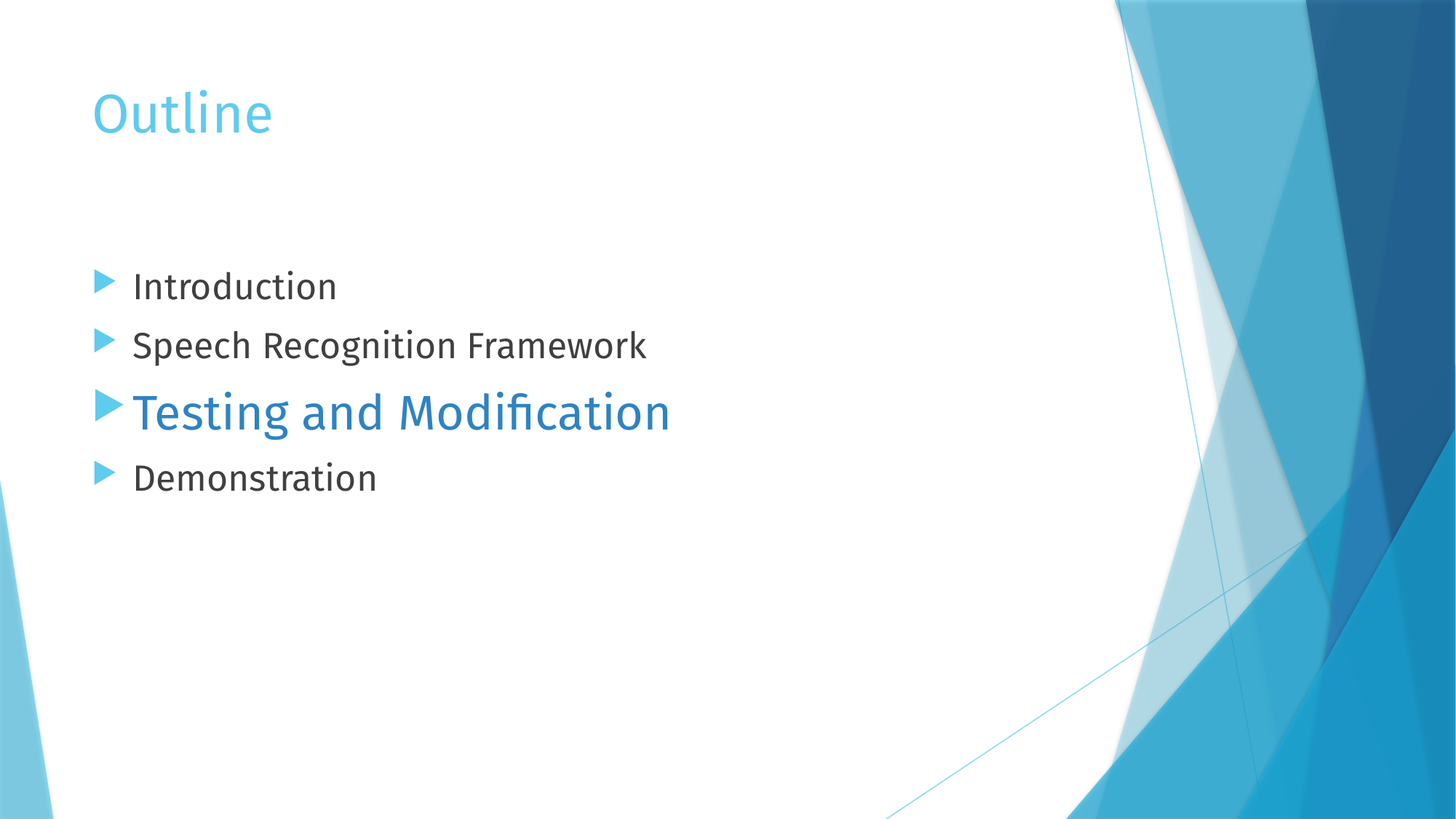

# Outline
Introduction
Speech Recognition Framework
Testing and Modification
Demonstration